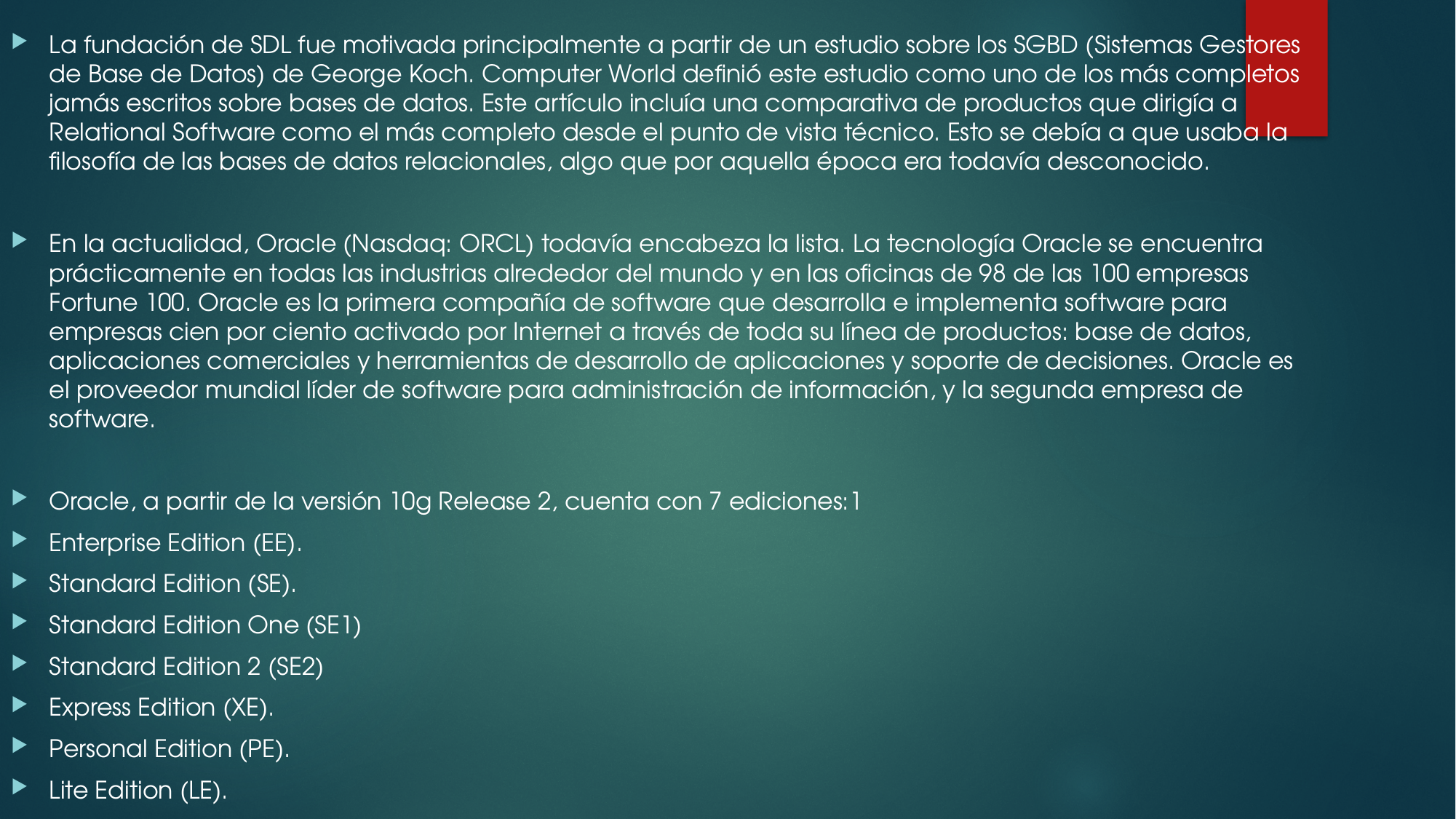

La fundación de SDL fue motivada principalmente a partir de un estudio sobre los SGBD (Sistemas Gestores de Base de Datos) de George Koch. Computer World definió este estudio como uno de los más completos jamás escritos sobre bases de datos. Este artículo incluía una comparativa de productos que dirigía a Relational Software como el más completo desde el punto de vista técnico. Esto se debía a que usaba la filosofía de las bases de datos relacionales, algo que por aquella época era todavía desconocido.

En la actualidad, Oracle (Nasdaq: ORCL) todavía encabeza la lista. La tecnología Oracle se encuentra prácticamente en todas las industrias alrededor del mundo y en las oficinas de 98 de las 100 empresas Fortune 100. Oracle es la primera compañía de software que desarrolla e implementa software para empresas cien por ciento activado por Internet a través de toda su línea de productos: base de datos, aplicaciones comerciales y herramientas de desarrollo de aplicaciones y soporte de decisiones. Oracle es el proveedor mundial líder de software para administración de información, y la segunda empresa de software.

Oracle, a partir de la versión 10g Release 2, cuenta con 7 ediciones:1​
Enterprise Edition (EE).
Standard Edition (SE).
Standard Edition One (SE1)
Standard Edition 2 (SE2)
Express Edition (XE).
Personal Edition (PE).
Lite Edition (LE).